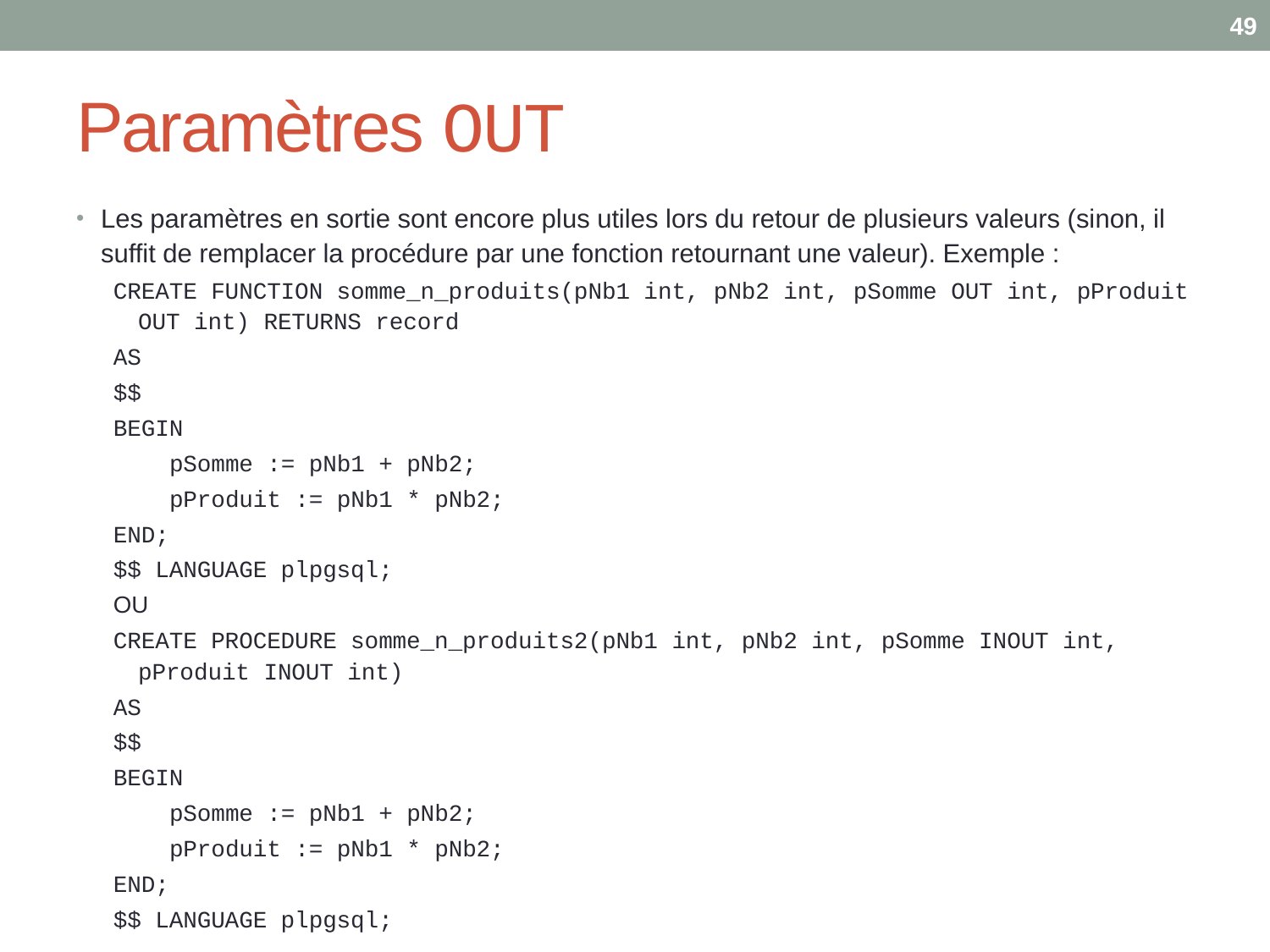

49
# Paramètres OUT
Les paramètres en sortie sont encore plus utiles lors du retour de plusieurs valeurs (sinon, il suffit de remplacer la procédure par une fonction retournant une valeur). Exemple :
CREATE FUNCTION somme_n_produits(pNb1 int, pNb2 int, pSomme OUT int, pProduit OUT int) RETURNS record
AS
$$
BEGIN
    pSomme := pNb1 + pNb2;
    pProduit := pNb1 * pNb2;
END;
$$ LANGUAGE plpgsql;
OU
CREATE PROCEDURE somme_n_produits2(pNb1 int, pNb2 int, pSomme INOUT int, pProduit INOUT int)
AS
$$
BEGIN
    pSomme := pNb1 + pNb2;
    pProduit := pNb1 * pNb2;
END;
$$ LANGUAGE plpgsql;